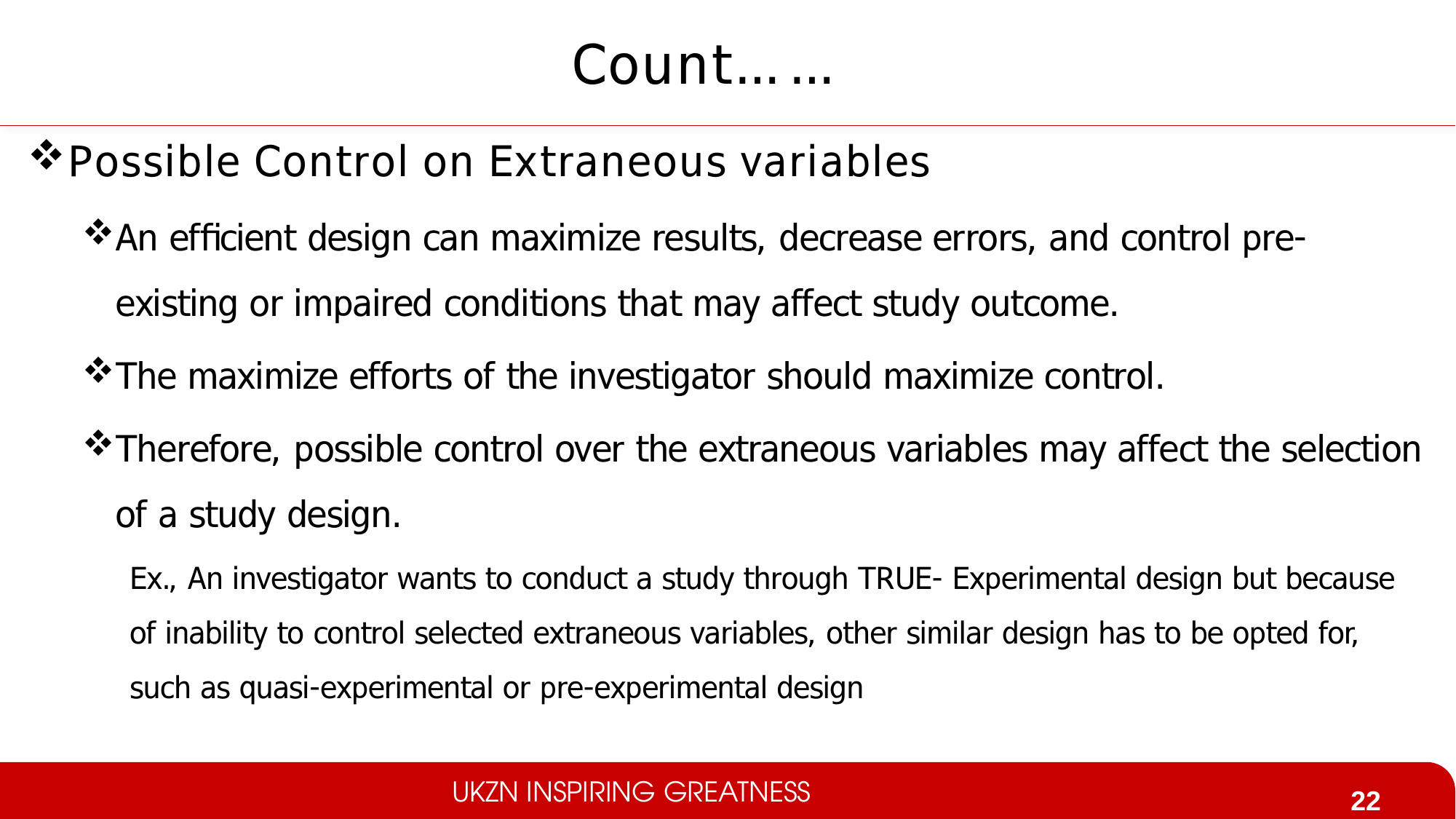

# Count……
Possible Control on Extraneous variables
An efficient design can maximize results, decrease errors, and control pre-existing or impaired conditions that may affect study outcome.
The maximize efforts of the investigator should maximize control.
Therefore, possible control over the extraneous variables may affect the selection of a study design.
Ex., An investigator wants to conduct a study through TRUE- Experimental design but because of inability to control selected extraneous variables, other similar design has to be opted for, such as quasi-experimental or pre-experimental design

22